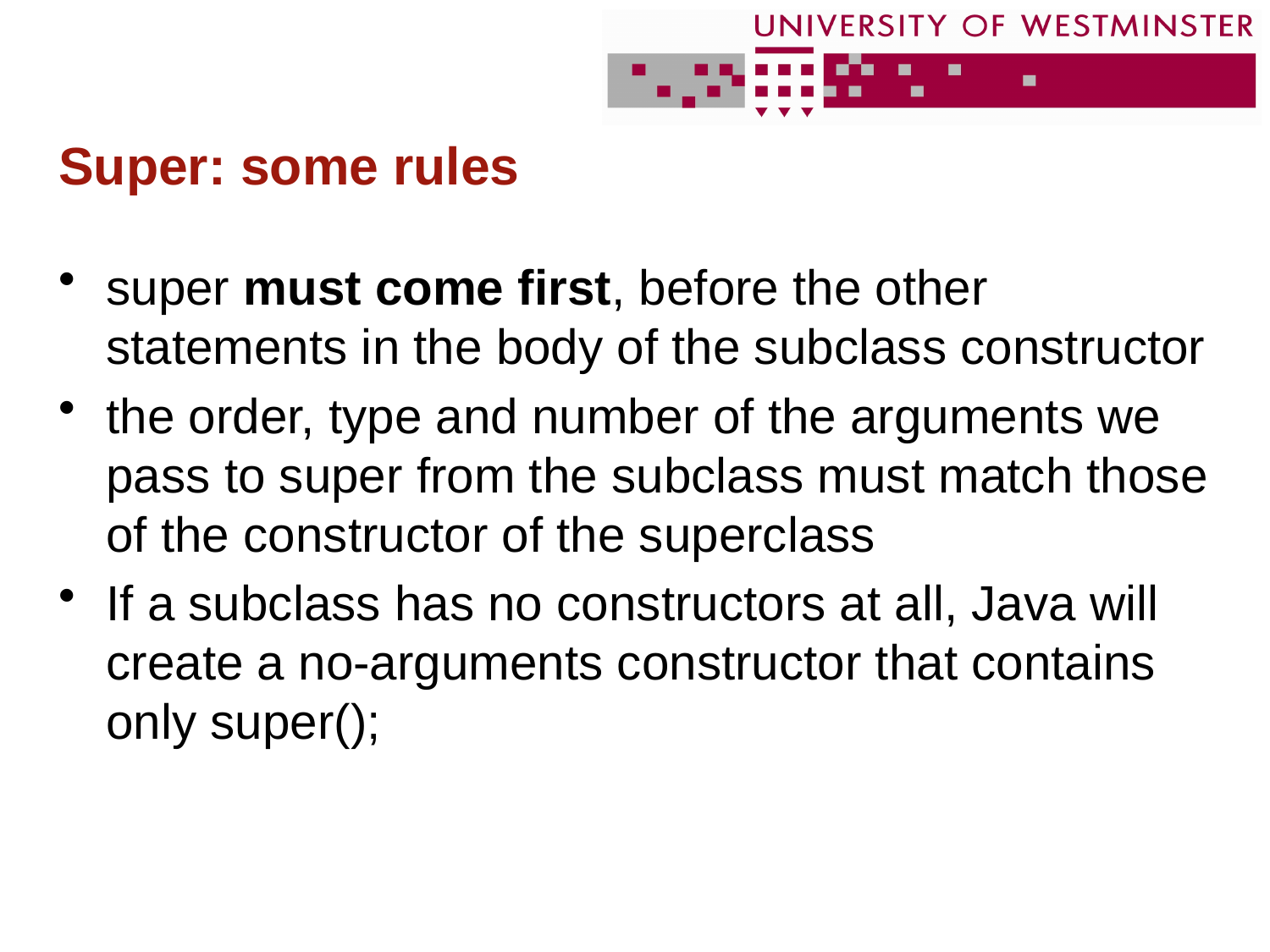

# Super: some rules
super must come first, before the other statements in the body of the subclass constructor
the order, type and number of the arguments we pass to super from the subclass must match those of the constructor of the superclass
If a subclass has no constructors at all, Java will create a no-arguments constructor that contains only super();